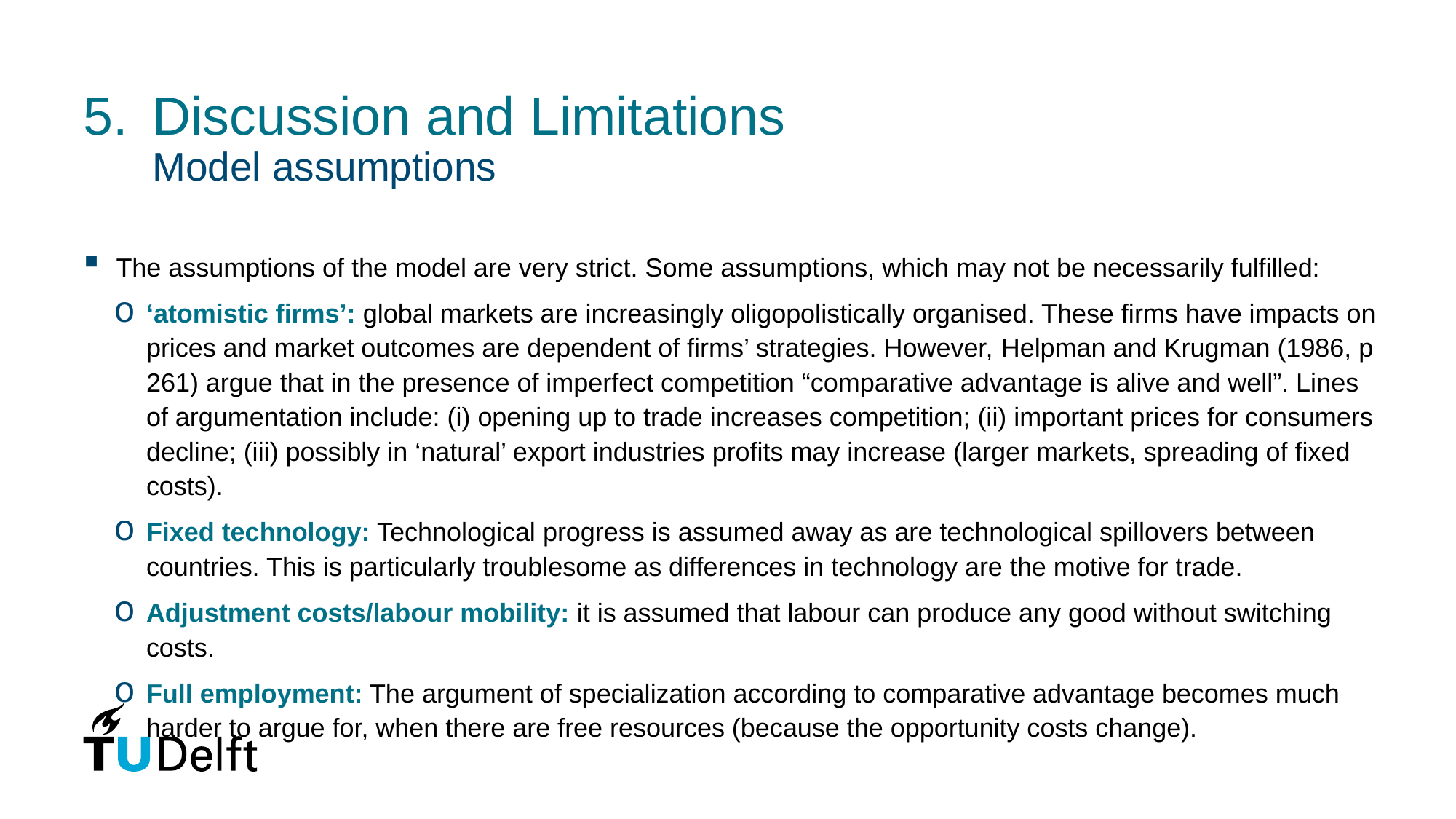

# 5. 	Discussion and Limitations Model assumptions

The assumptions of the model are very strict. Some assumptions, which may not be necessarily fulfilled:
‘atomistic firms’: global markets are increasingly oligopolistically organised. These firms have impacts on prices and market outcomes are dependent of firms’ strategies. However, Helpman and Krugman (1986, p 261) argue that in the presence of imperfect competition “comparative advantage is alive and well”. Lines of argumentation include: (i) opening up to trade increases competition; (ii) important prices for consumers decline; (iii) possibly in ‘natural’ export industries profits may increase (larger markets, spreading of fixed costs).
Fixed technology: Technological progress is assumed away as are technological spillovers between countries. This is particularly troublesome as differences in technology are the motive for trade.
Adjustment costs/labour mobility: it is assumed that labour can produce any good without switching costs.
Full employment: The argument of specialization according to comparative advantage becomes much harder to argue for, when there are free resources (because the opportunity costs change).